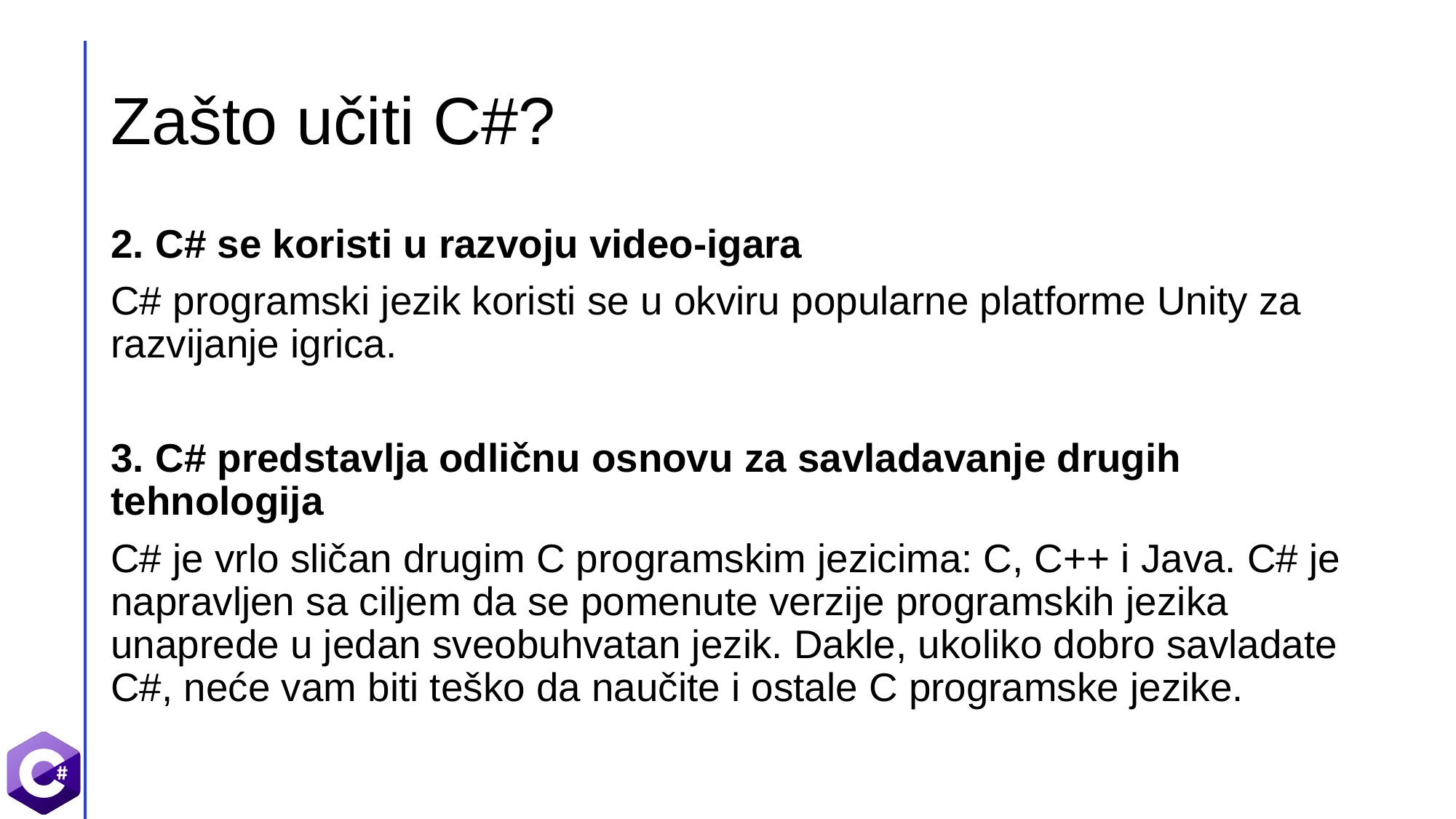

# Zašto učiti C#?
2. C# se koristi u razvoju video-igara
C# programski jezik koristi se u okviru popularne platforme Unity za razvijanje igrica.

3. C# predstavlja odličnu osnovu za savladavanje drugih tehnologija
C# je vrlo sličan drugim C programskim jezicima: C, C++ i Java. C# je napravljen sa ciljem da se pomenute verzije programskih jezika unaprede u jedan sveobuhvatan jezik. Dakle, ukoliko dobro savladate C#, neće vam biti teško da naučite i ostale C programske jezike.